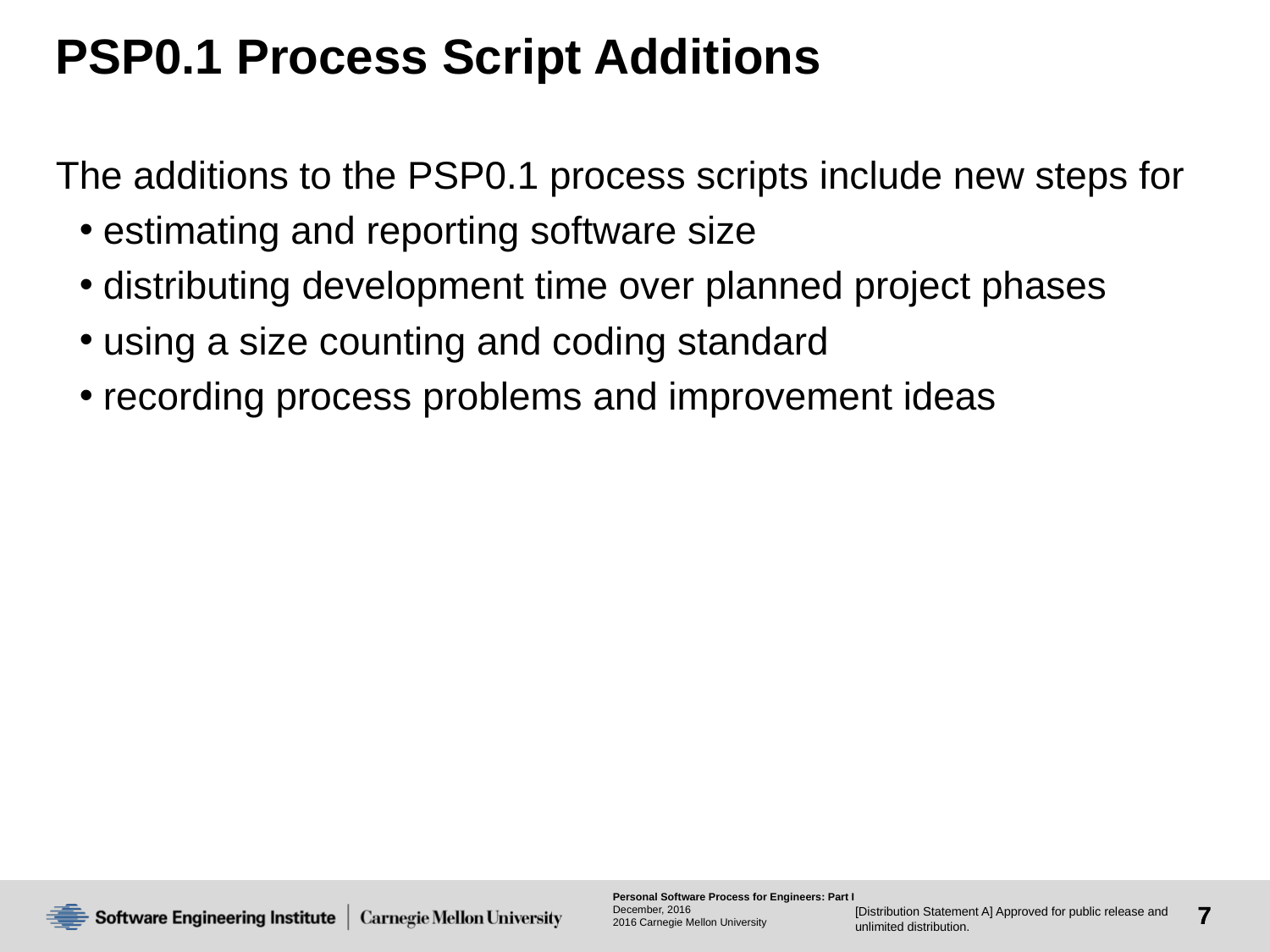

# PSP0.1 Process Script Additions
The additions to the PSP0.1 process scripts include new steps for
estimating and reporting software size
distributing development time over planned project phases
using a size counting and coding standard
recording process problems and improvement ideas